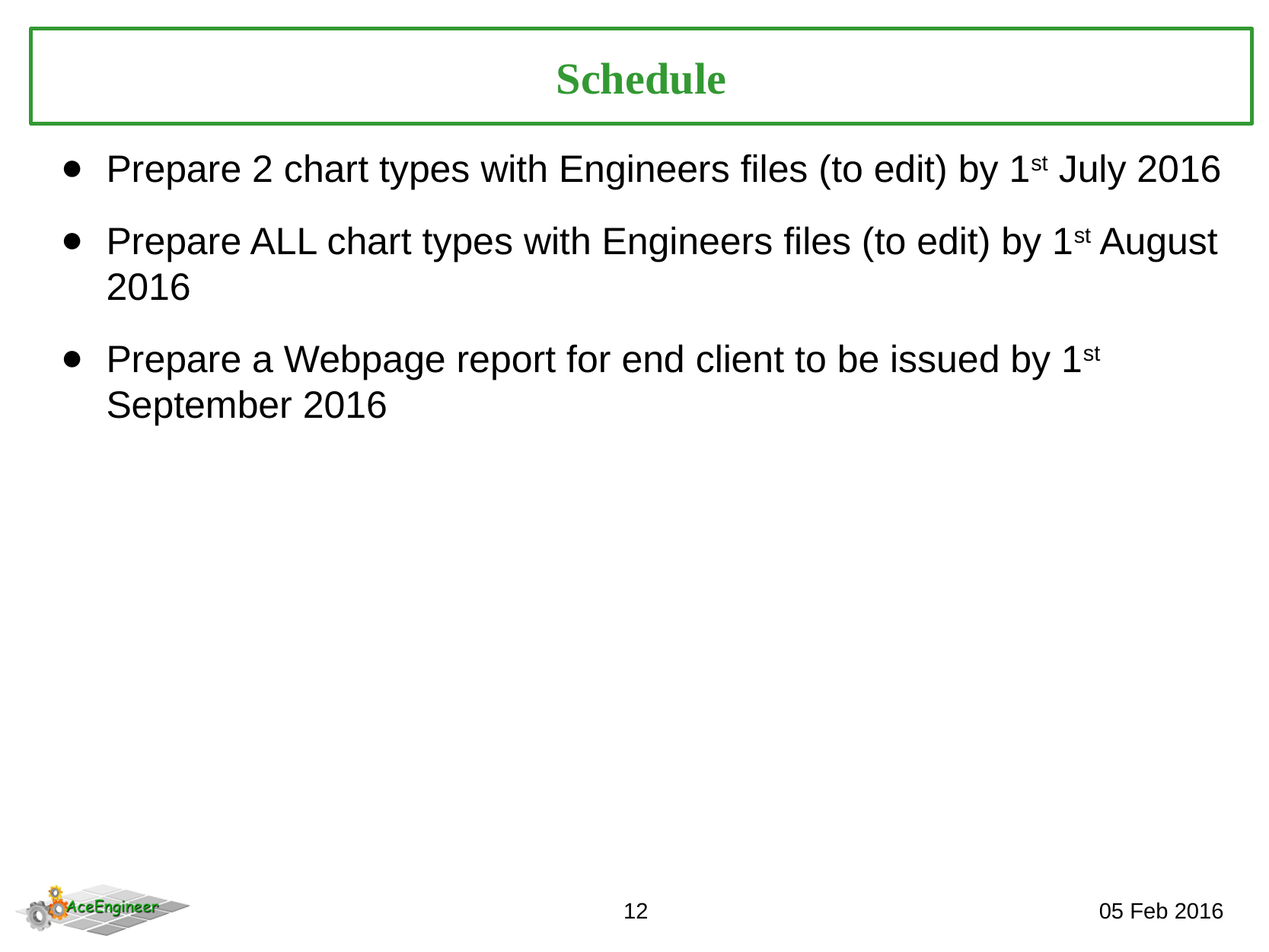

Schedule
Prepare 2 chart types with Engineers files (to edit) by 1st July 2016
Prepare ALL chart types with Engineers files (to edit) by 1st August 2016
Prepare a Webpage report for end client to be issued by 1st September 2016